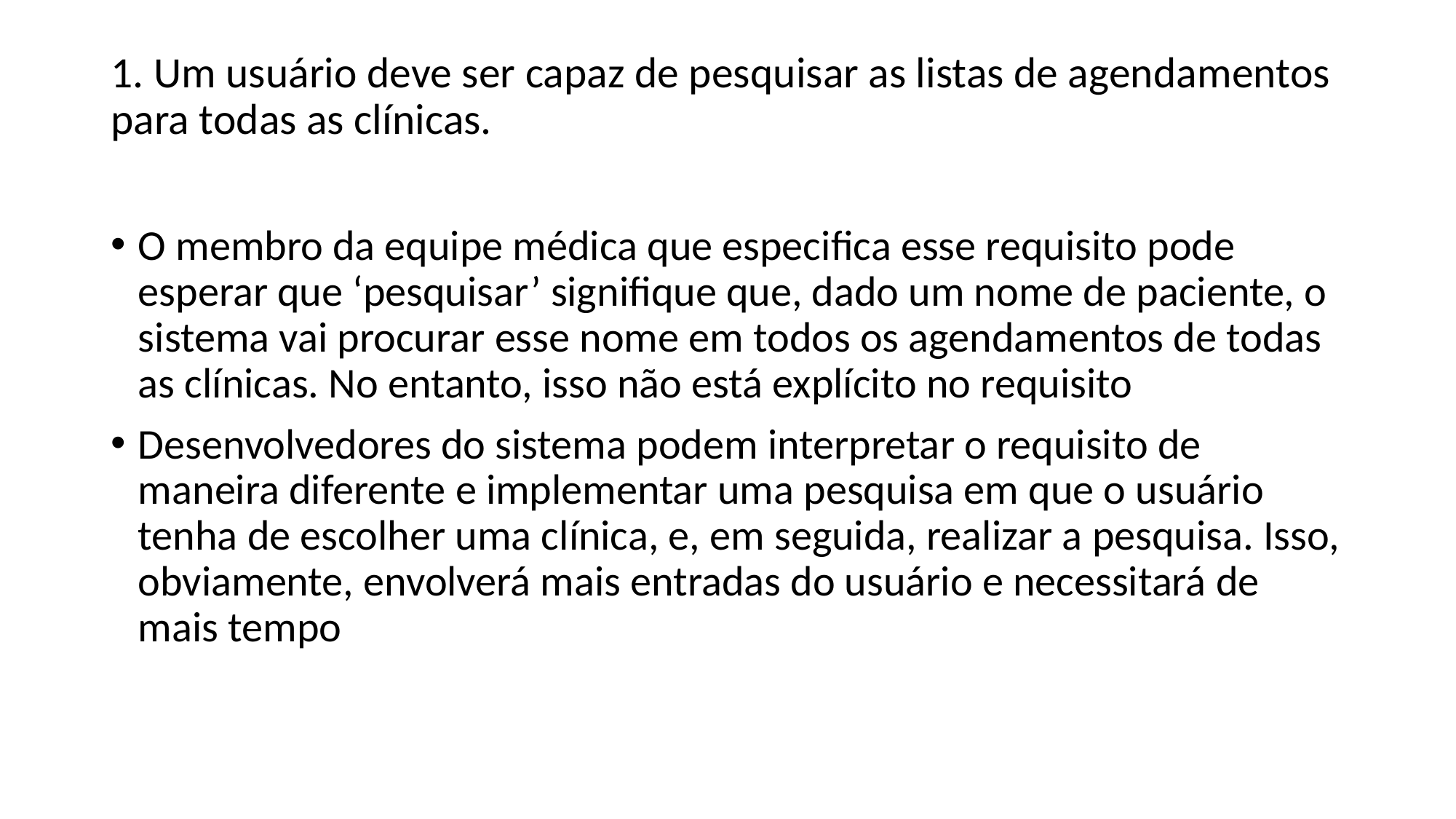

# 1. Um usuário deve ser capaz de pesquisar as listas de agendamentos para todas as clínicas.
O membro da equipe médica que especifica esse requisito pode esperar que ‘pesquisar’ signifique que, dado um nome de paciente, o sistema vai procurar esse nome em todos os agendamentos de todas as clínicas. No entanto, isso não está explícito no requisito
Desenvolvedores do sistema podem interpretar o requisito de maneira diferente e implementar uma pesquisa em que o usuário tenha de escolher uma clínica, e, em seguida, realizar a pesquisa. Isso, obviamente, envolverá mais entradas do usuário e necessitará de mais tempo